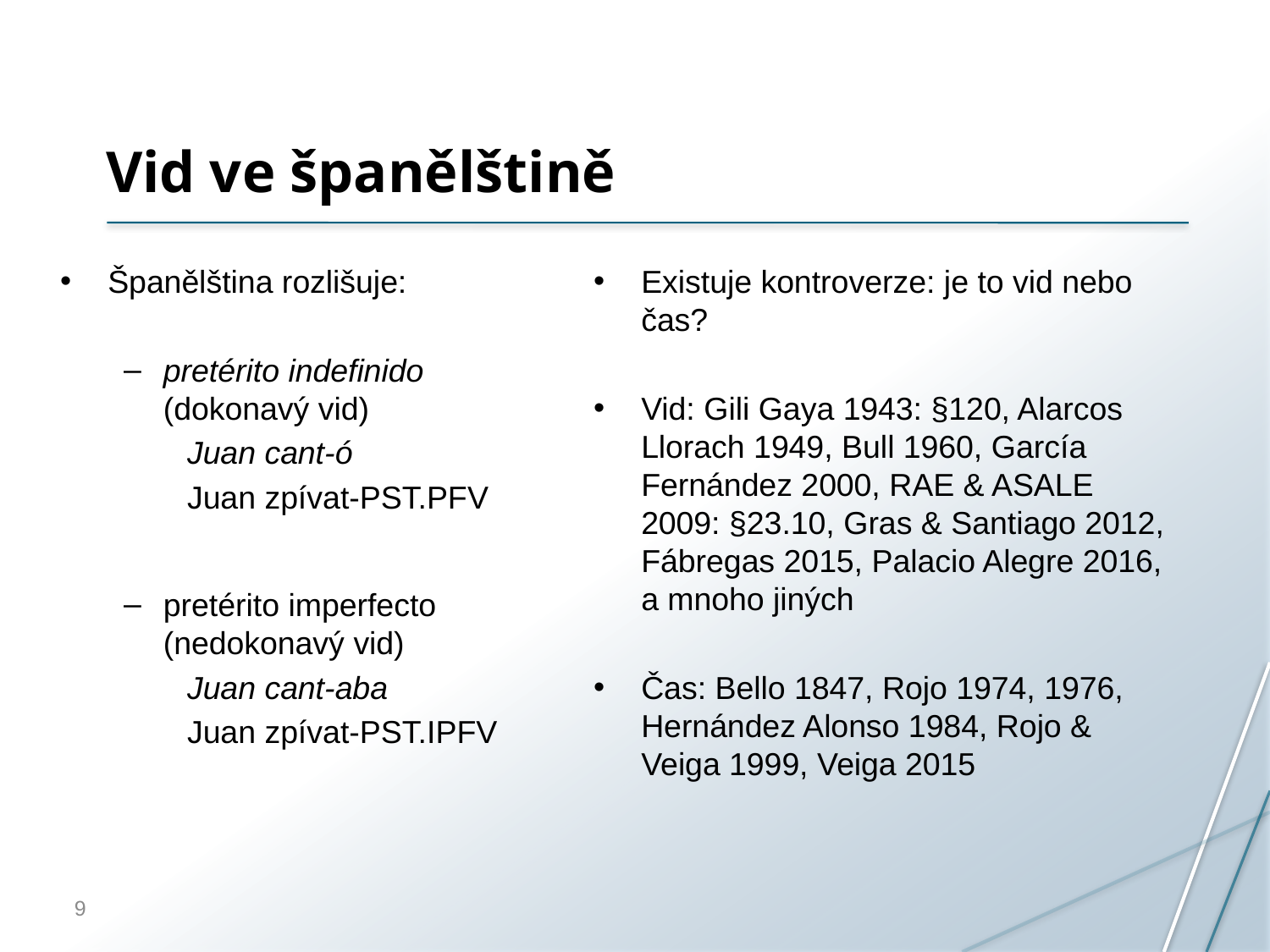

# Vid ve španělštině
Španělština rozlišuje:

pretérito indefinido (dokonavý vid)
	Juan cant-ó
       	Juan zpívat-PST.PFV

pretérito imperfecto (nedokonavý vid)
	Juan cant-aba
      	Juan zpívat-PST.IPFV

Existuje kontroverze: je to vid nebo čas?

Vid: Gili Gaya 1943: §120, Alarcos Llorach 1949, Bull 1960, García Fernández 2000, RAE & ASALE 2009: §23.10, Gras & Santiago 2012, Fábregas 2015, Palacio Alegre 2016, a mnoho jiných

Čas: Bello 1847, Rojo 1974, 1976, Hernández Alonso 1984, Rojo & Veiga 1999, Veiga 2015
9